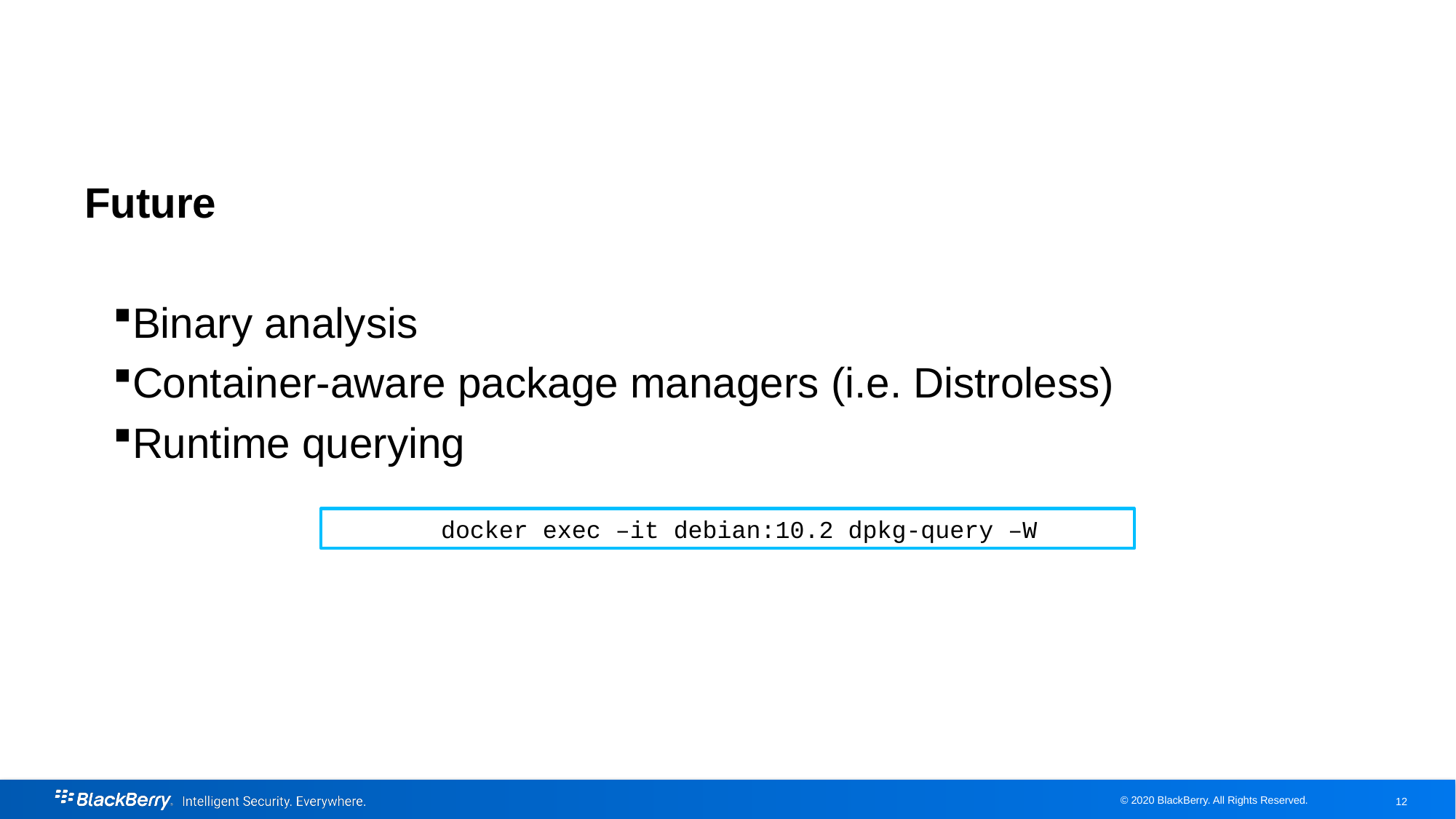

Future

Binary analysis
Container-aware package managers (i.e. Distroless)
Runtime querying

docker exec –it debian:10.2 dpkg-query –W